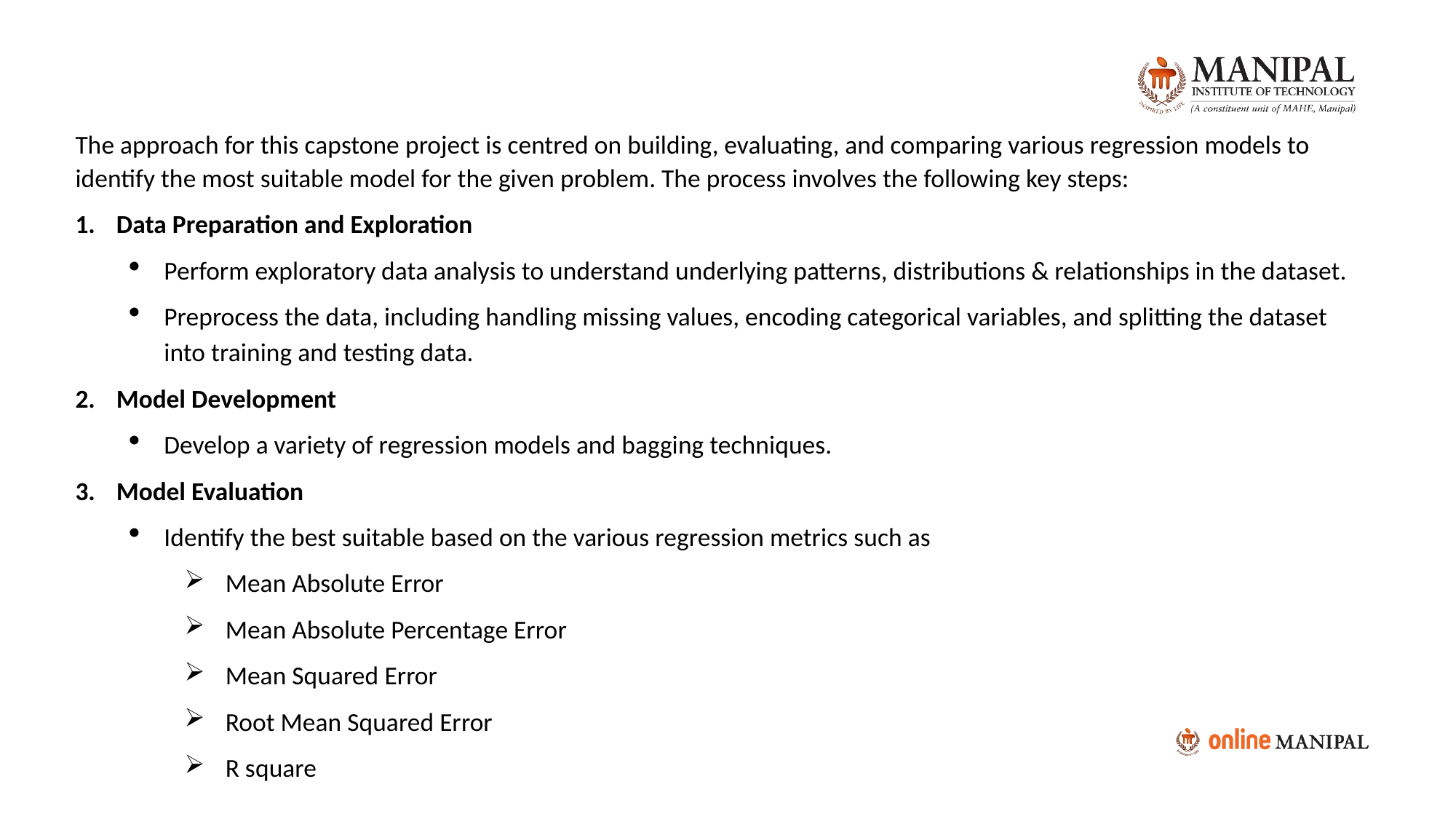

The approach for this capstone project is centred on building, evaluating, and comparing various regression models to identify the most suitable model for the given problem. The process involves the following key steps:
Data Preparation and Exploration
Perform exploratory data analysis to understand underlying patterns, distributions & relationships in the dataset.
Preprocess the data, including handling missing values, encoding categorical variables, and splitting the dataset into training and testing data.
Model Development
Develop a variety of regression models and bagging techniques.
Model Evaluation
Identify the best suitable based on the various regression metrics such as
Mean Absolute Error
Mean Absolute Percentage Error
Mean Squared Error
Root Mean Squared Error
R square